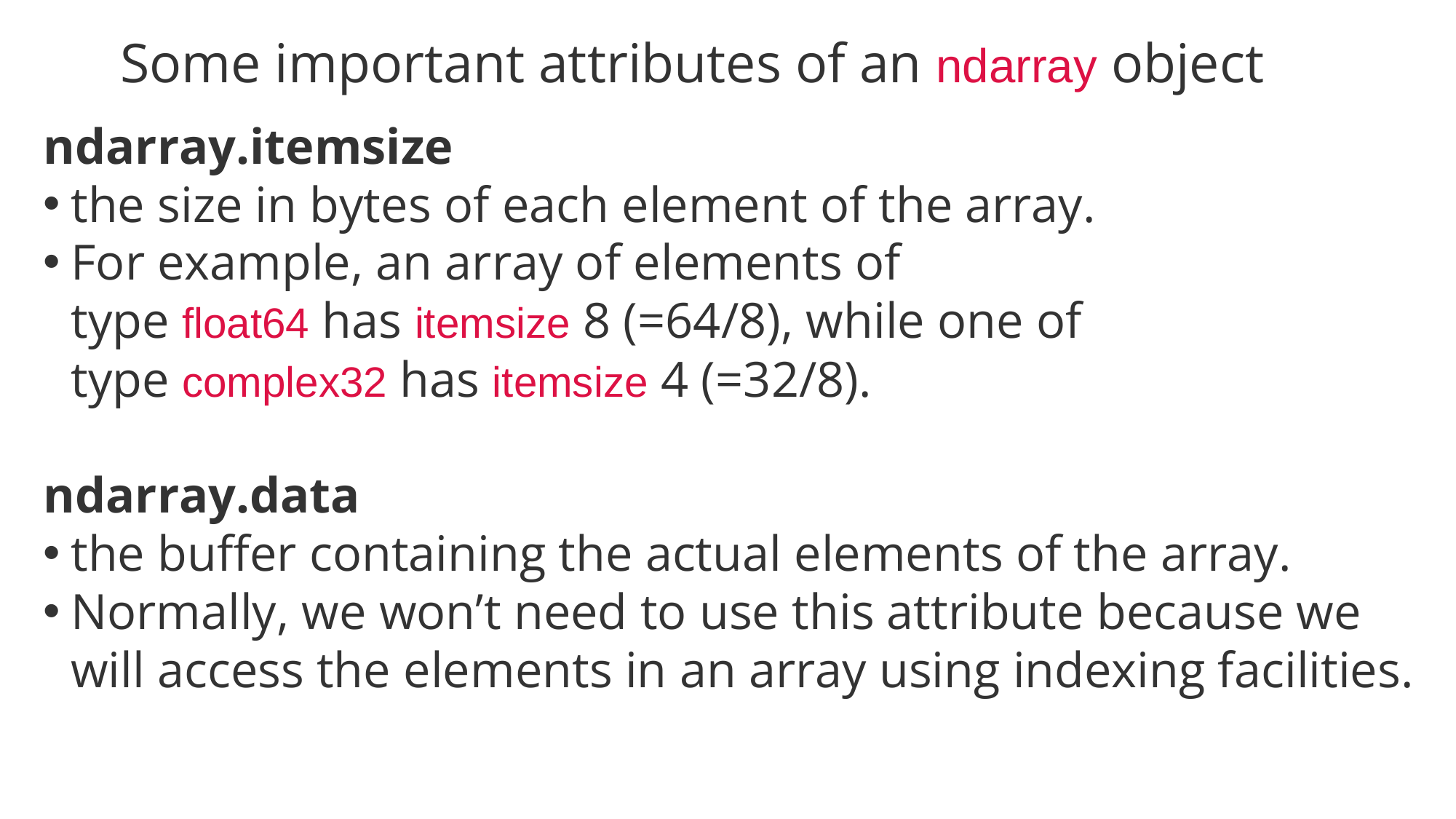

# Some important attributes of an ndarray object
ndarray.itemsize
the size in bytes of each element of the array.
For example, an array of elements of type float64 has itemsize 8 (=64/8), while one of type complex32 has itemsize 4 (=32/8).

ndarray.data
the buffer containing the actual elements of the array.
Normally, we won’t need to use this attribute because we will access the elements in an array using indexing facilities.